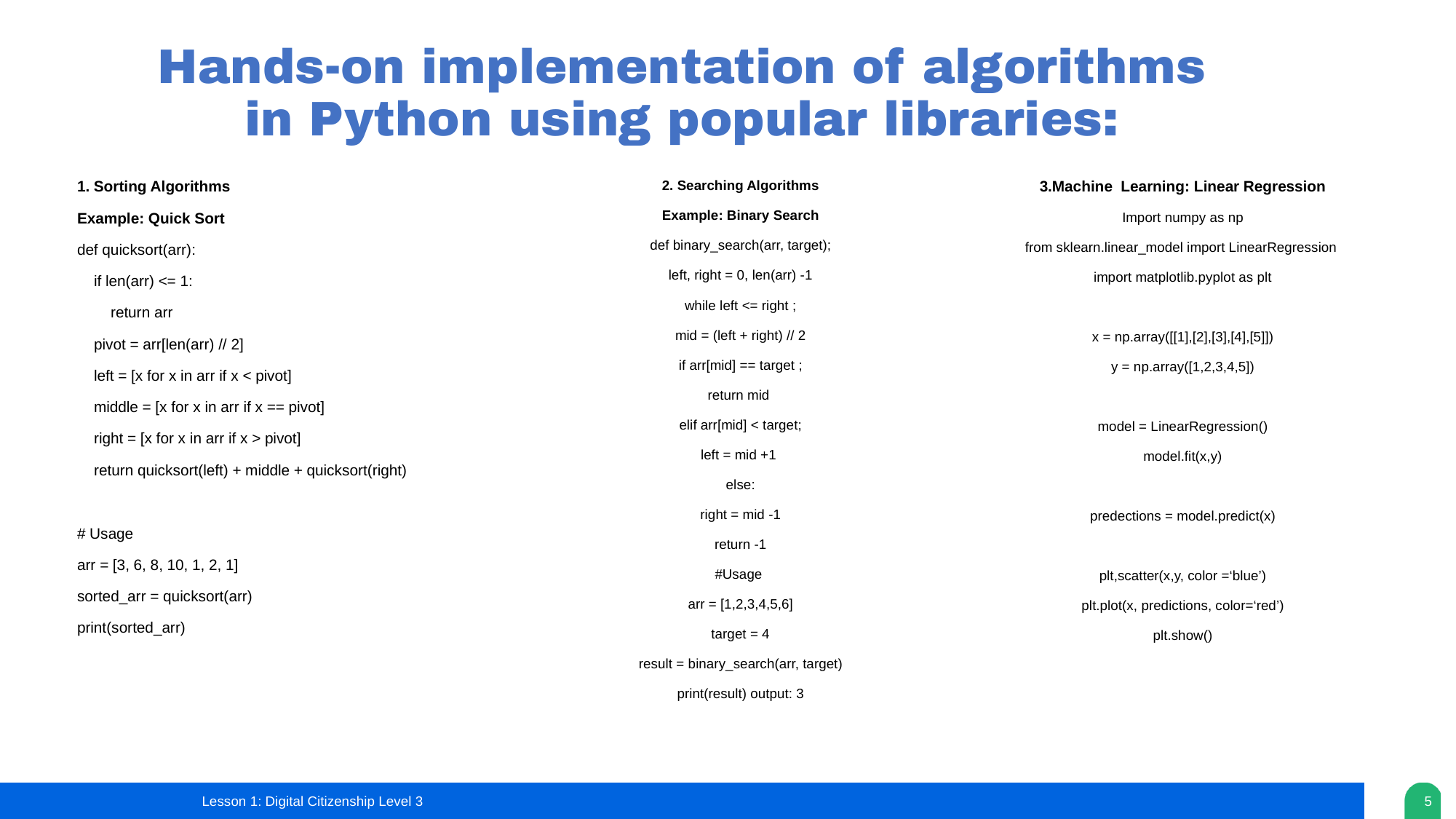

# Hands-on implementation of algorithms in Python using popular libraries:
1. Sorting Algorithms
Example: Quick Sort
def quicksort(arr):
    if len(arr) <= 1:
        return arr
    pivot = arr[len(arr) // 2]
    left = [x for x in arr if x < pivot]
    middle = [x for x in arr if x == pivot]
    right = [x for x in arr if x > pivot]
    return quicksort(left) + middle + quicksort(right)

# Usage
arr = [3, 6, 8, 10, 1, 2, 1]
sorted_arr = quicksort(arr)
print(sorted_arr)

2. Searching Algorithms
Example: Binary Search
def binary_search(arr, target);
left, right = 0, len(arr) -1
while left <= right ;
mid = (left + right) // 2
if arr[mid] == target ;
return mid
elif arr[mid] < target;
left = mid +1
else:
right = mid -1
return -1
#Usage
arr = [1,2,3,4,5,6]
target = 4
result = binary_search(arr, target)
print(result) output: 3
3.Machine  Learning: Linear Regression
Import numpy as np
from sklearn.linear_model import LinearRegression
import matplotlib.pyplot as plt

x = np.array([[1],[2],[3],[4],[5]])
y = np.array([1,2,3,4,5])

model = LinearRegression()
model.fit(x,y)

predections = model.predict(x)

plt,scatter(x,y, color =‘blue’)
plt.plot(x, predictions, color=‘red’)
plt.show()
Lesson 1: Digital Citizenship Level 3
5